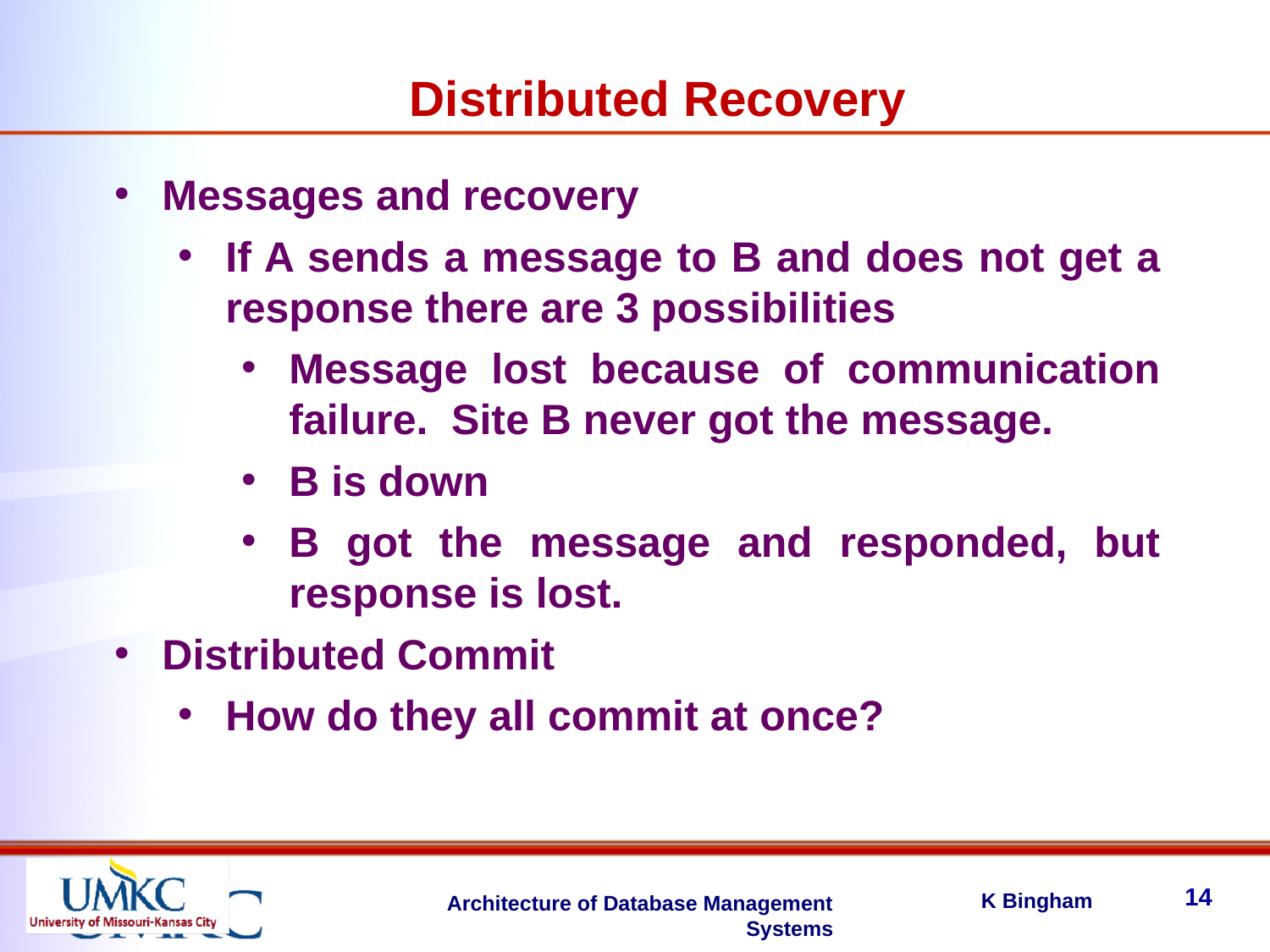

Distributed Recovery
Messages and recovery
If A sends a message to B and does not get a response there are 3 possibilities
Message lost because of communication failure.  Site B never got the message.
B is down
B got the message and responded, but response is lost.
Distributed Commit
How do they all commit at once?
14